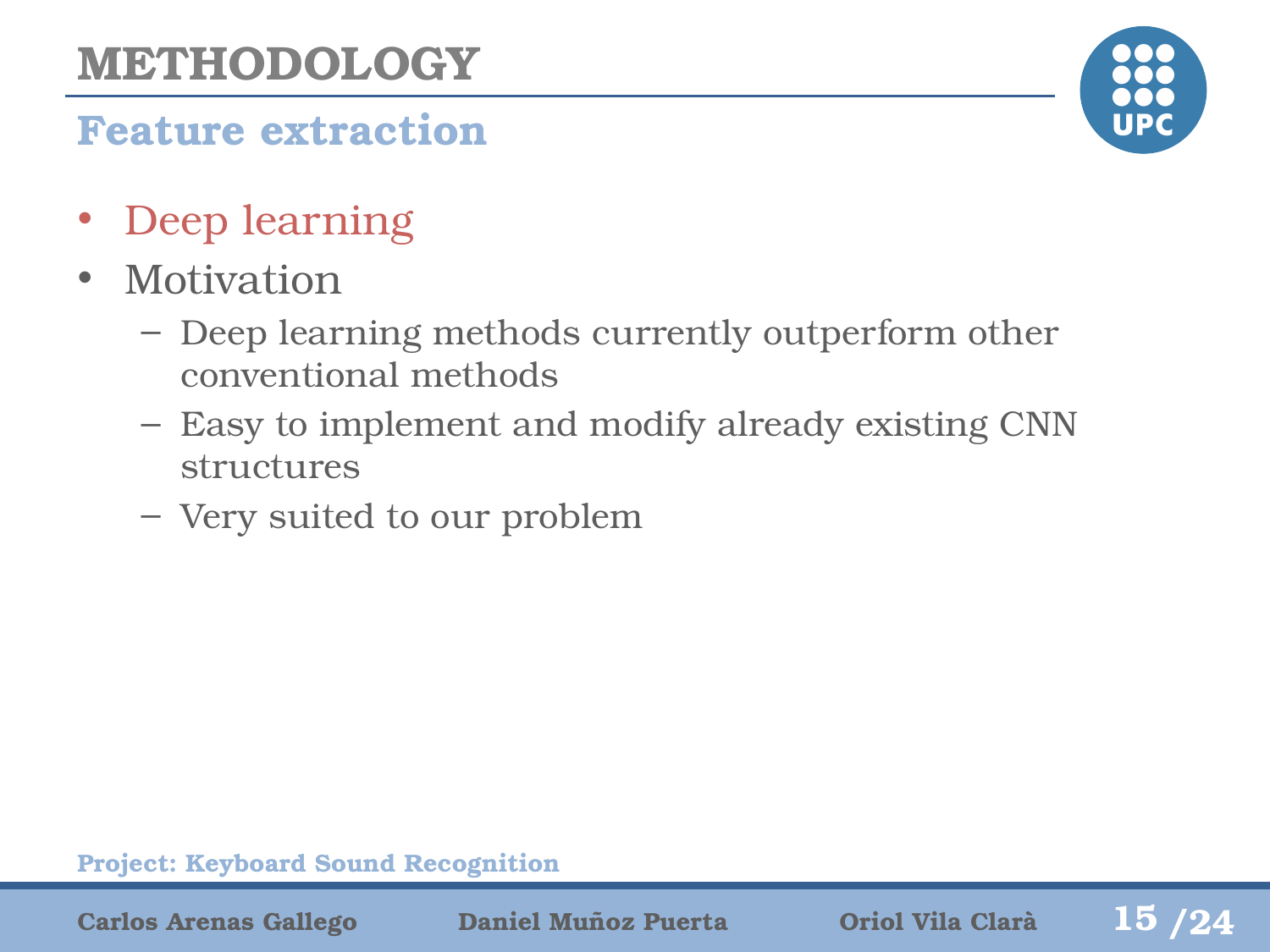

# METHODOLOGY
Feature extraction
Deep learning
Motivation
Deep learning methods currently outperform other conventional methods
Easy to implement and modify already existing CNN structures
Very suited to our problem

15